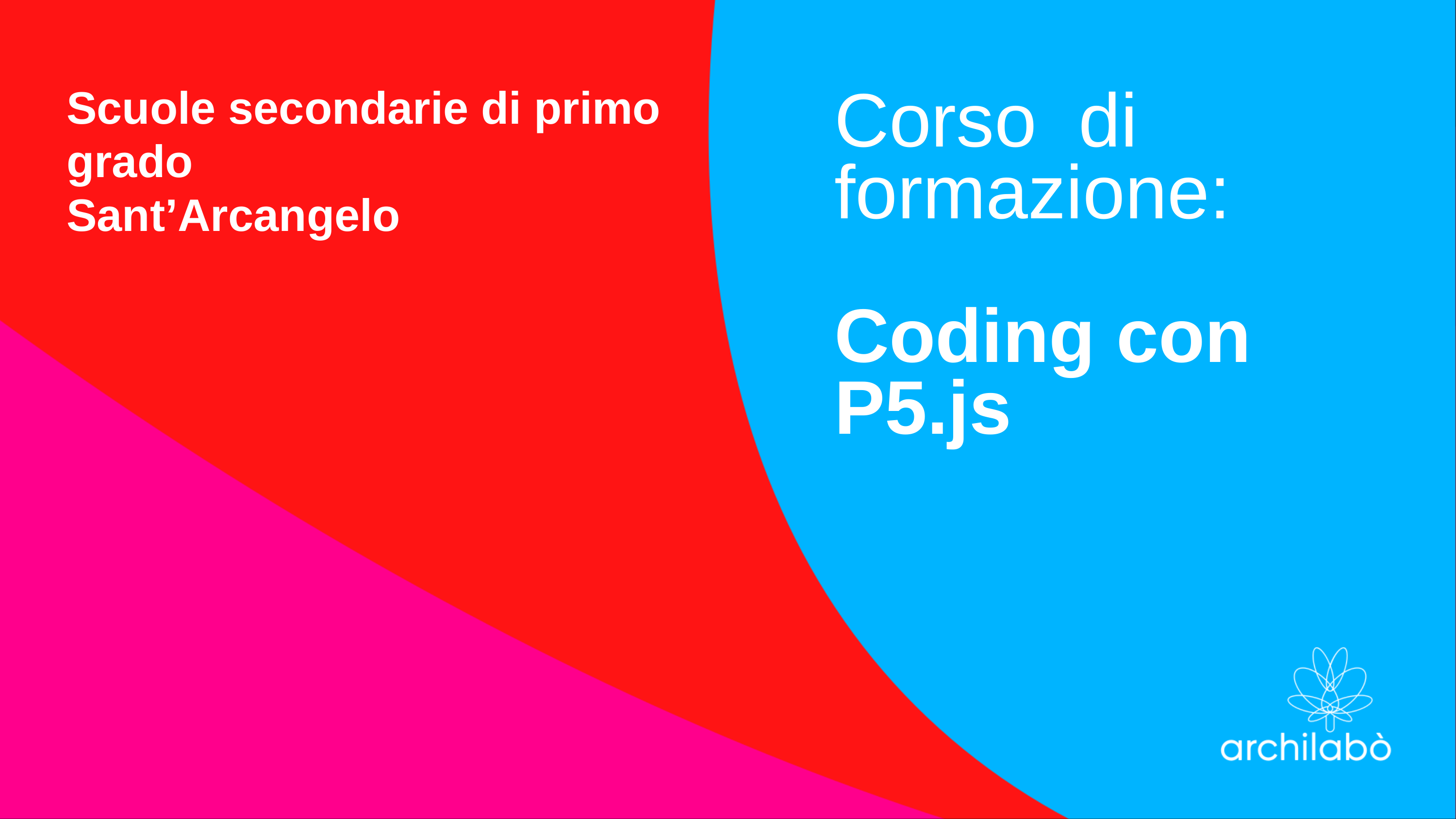

Scuole secondarie di primo grado
Sant’Arcangelo
Corso  di formazione:

Coding con P5.js